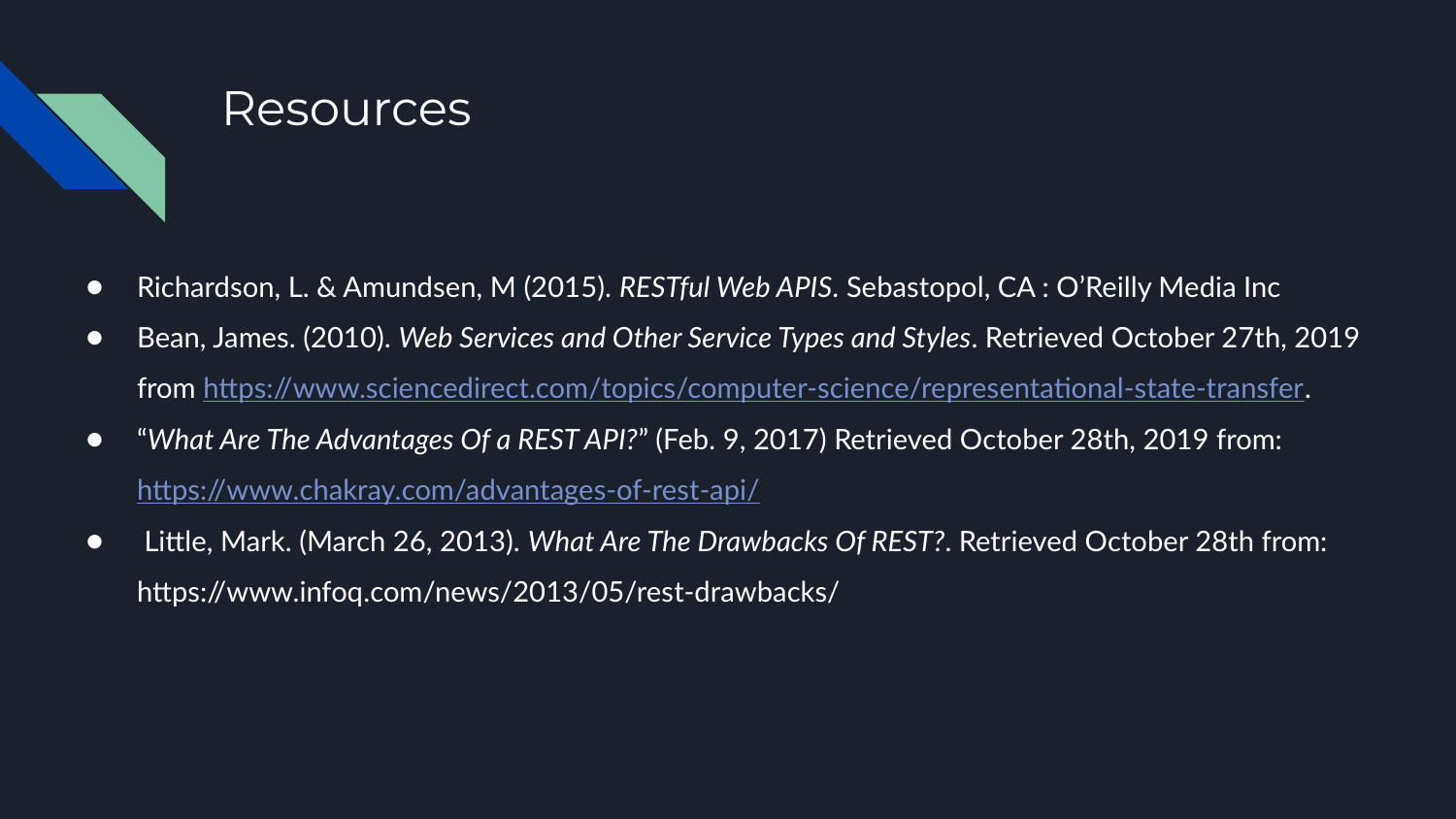

# Resources
Richardson, L. & Amundsen, M (2015). RESTful Web APIS. Sebastopol, CA : O’Reilly Media Inc
Bean, James. (2010). Web Services and Other Service Types and Styles. Retrieved October 27th, 2019  from https://www.sciencedirect.com/topics/computer-science/representational-state-transfer.
“What Are The Advantages Of a REST API?” (Feb. 9, 2017) Retrieved October 28th, 2019 from: https://www.chakray.com/advantages-of-rest-api/
 Little, Mark. (March 26, 2013). What Are The Drawbacks Of REST?. Retrieved October 28th from: https://www.infoq.com/news/2013/05/rest-drawbacks/